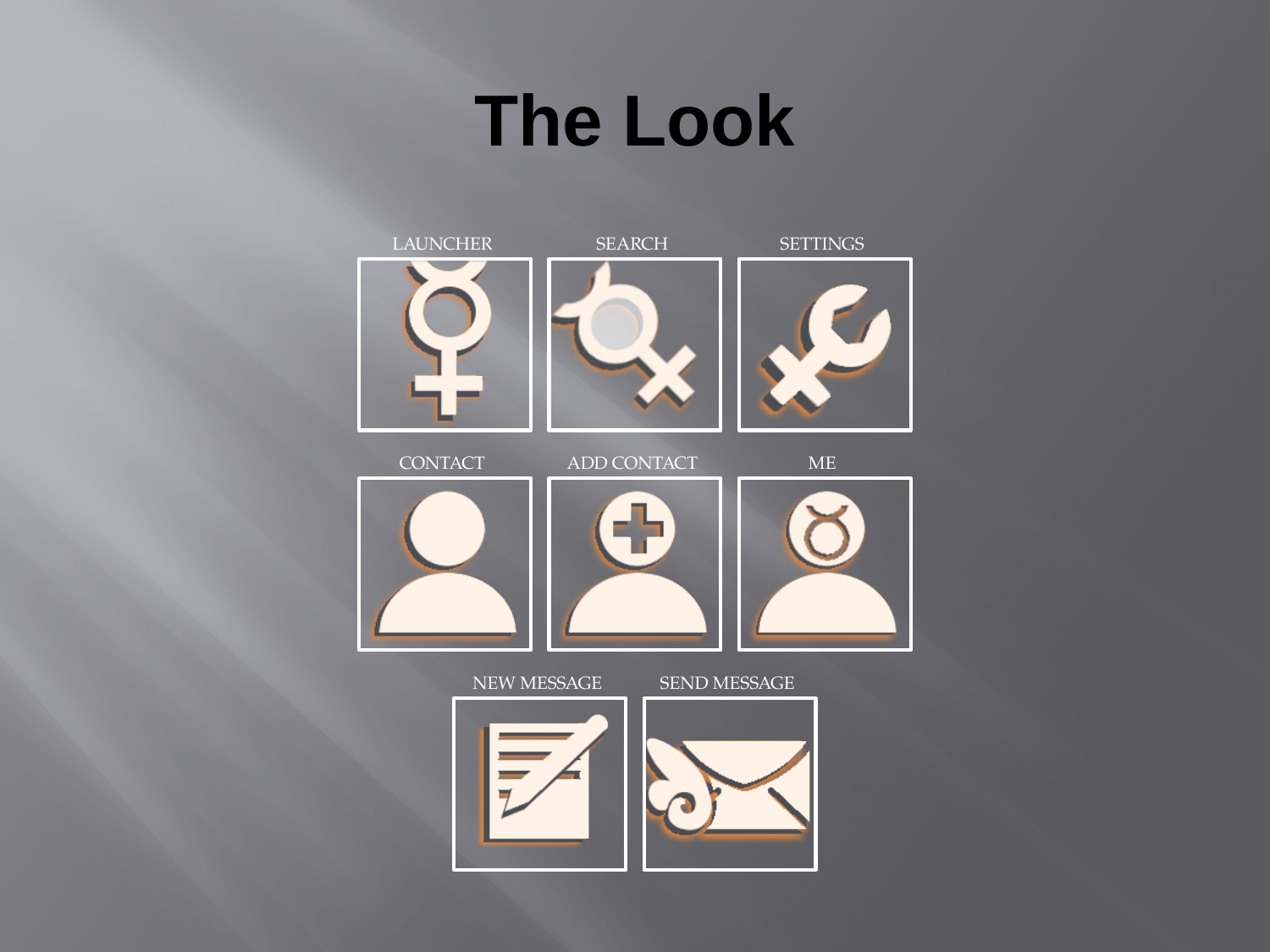

# The Look
LAUNCHER
SEARCH
SETTINGS
CONTACT
ADD CONTACT
ME
NEW MESSAGE
SEND MESSAGE